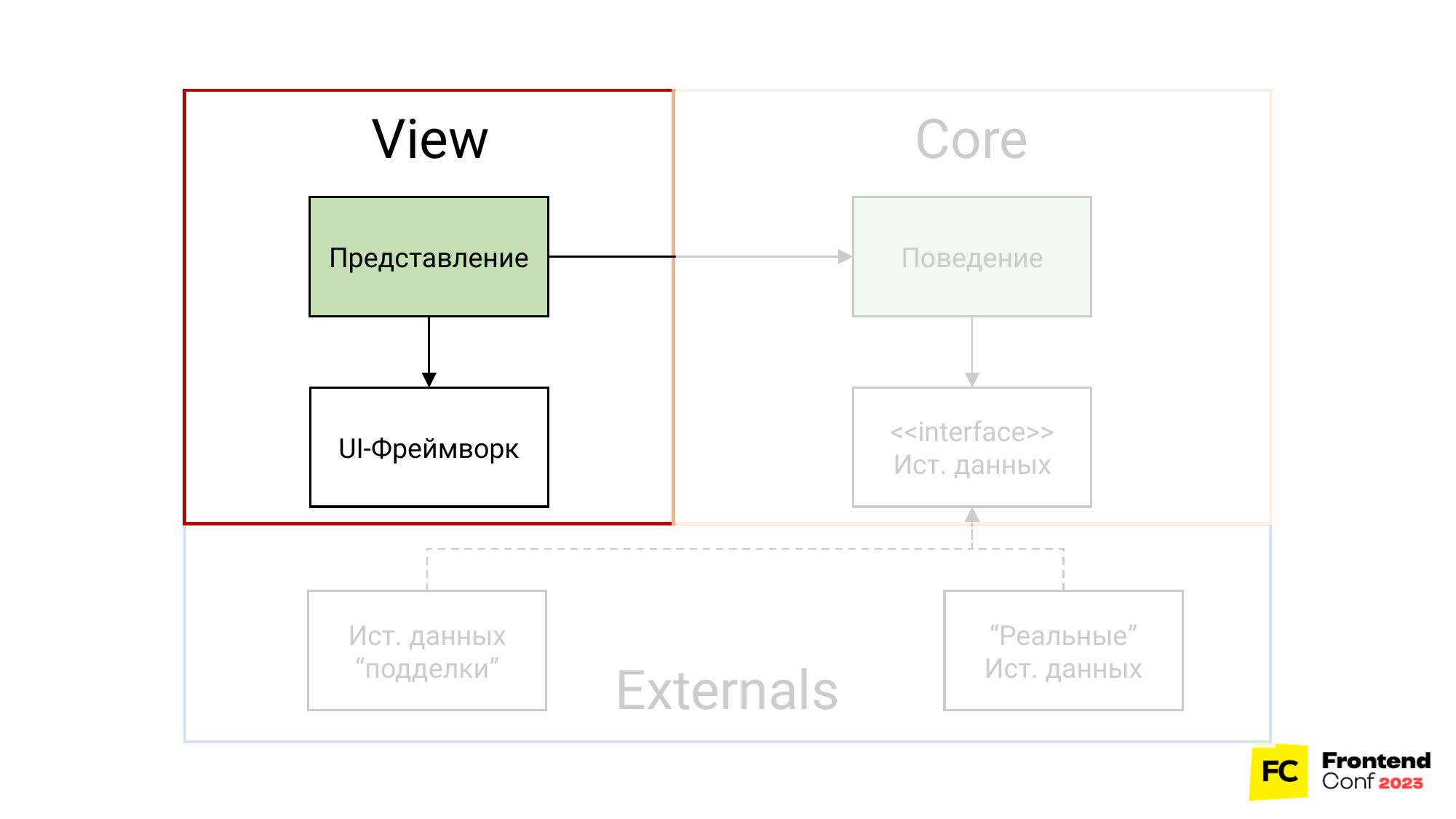

Core
Поведение
<<interface>>
Ист. данных
View
Представление
UI-Фреймворк

Ист. данных “подделки”
“Реальные”
Ист. данных
Externals